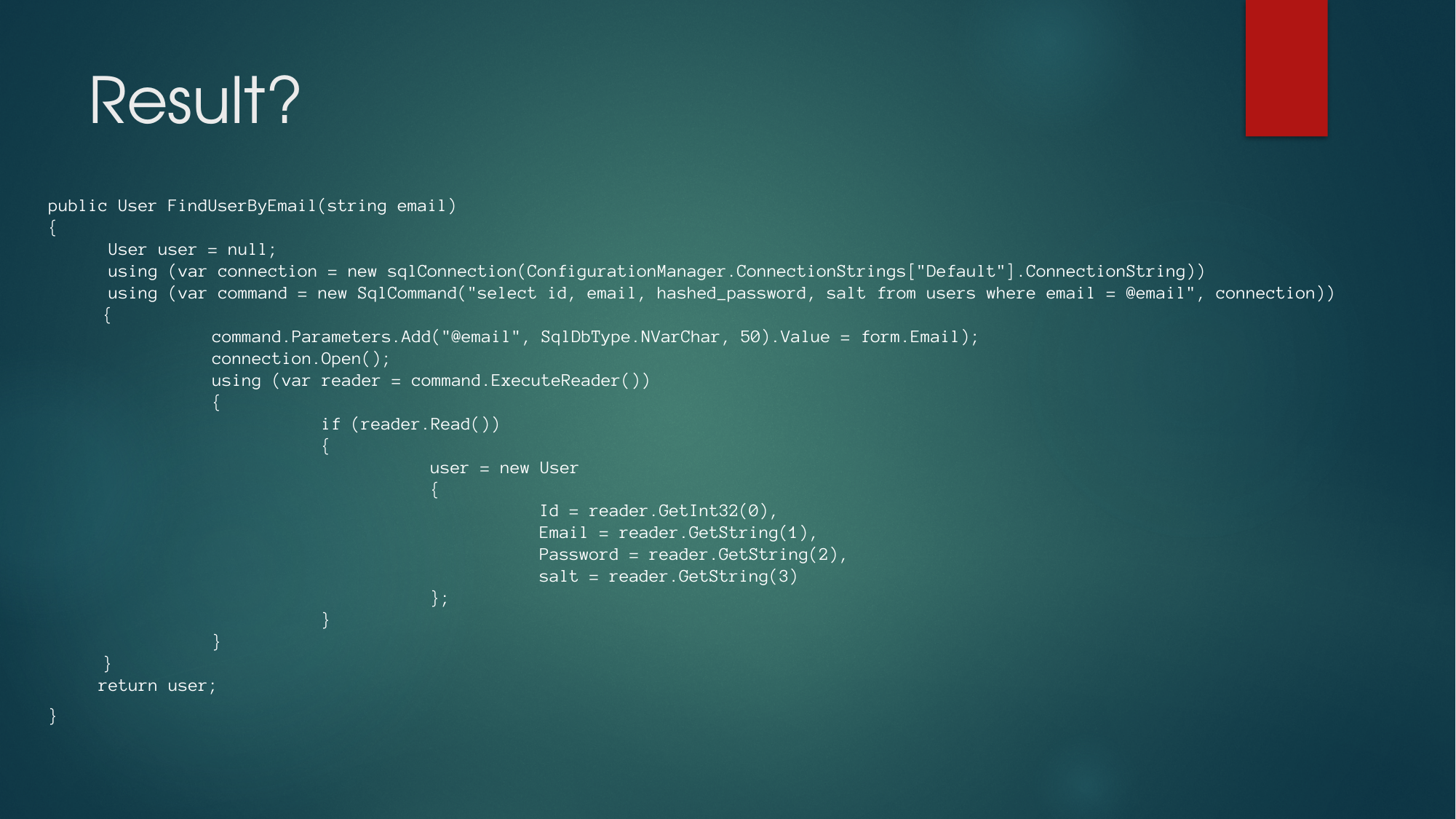

# Result?
public User FindUserByEmail(string email)
{
      User user = null;
      using (var connection = new sqlConnection(ConfigurationManager.ConnectionStrings["Default"].ConnectionString))
      using (var command = new SqlCommand("select id, email, hashed_password, salt from users where email = @email", connection))
{
	command.Parameters.Add("@email", SqlDbType.NVarChar, 50).Value = form.Email);
	connection.Open();
	using (var reader = command.ExecuteReader())
	{
		if (reader.Read())
		{
			user = new User
			{
				Id = reader.GetInt32(0),
				Email = reader.GetString(1),
				Password = reader.GetString(2),
				salt = reader.GetString(3)
			};
		}
	}
}
     return user;
}